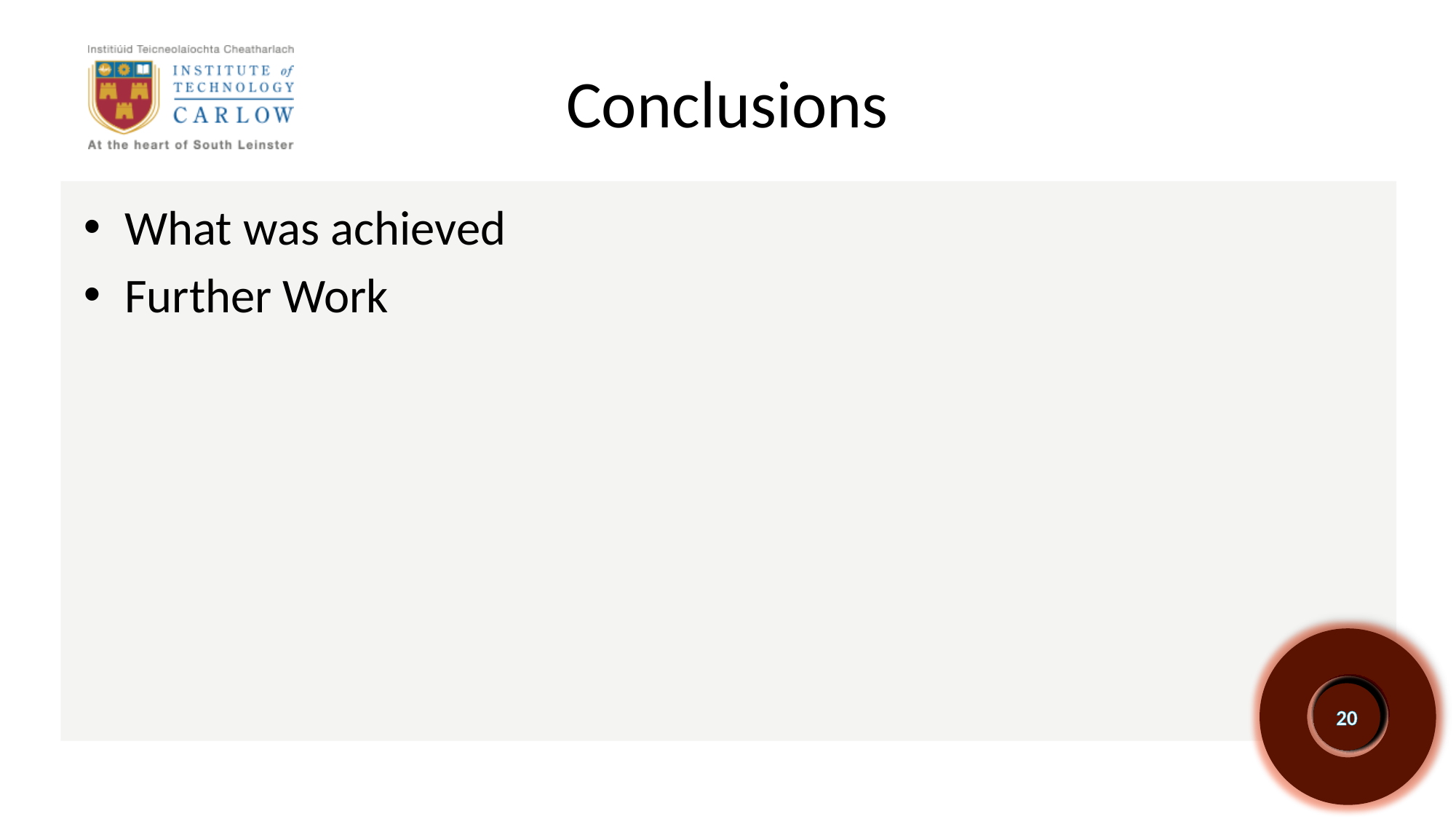

# Conclusions
What was achieved
Further Work